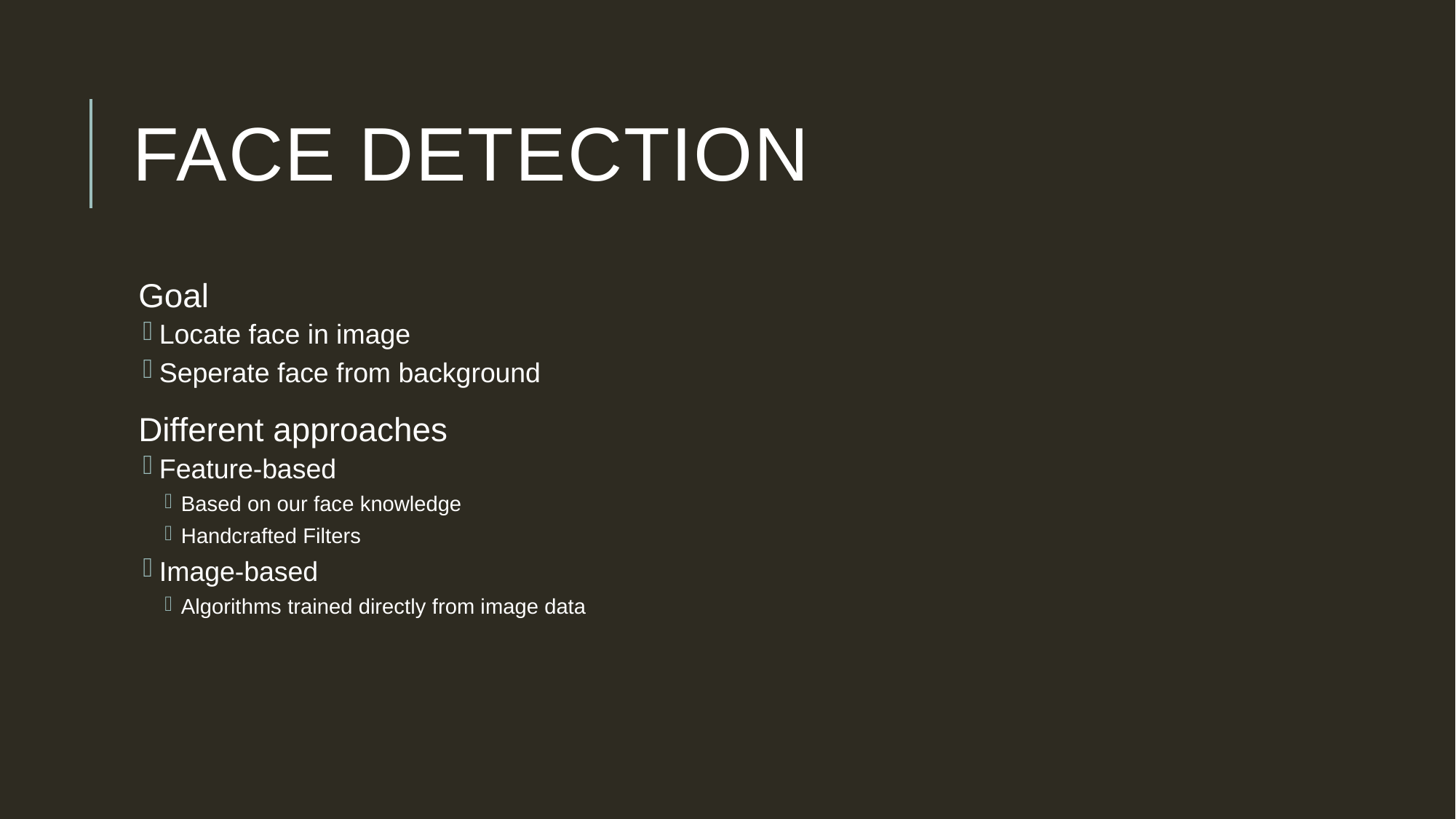

# Face Detection
Goal
Locate face in image
Seperate face from background
Different approaches
Feature-based
Based on our face knowledge
Handcrafted Filters
Image-based
Algorithms trained directly from image data